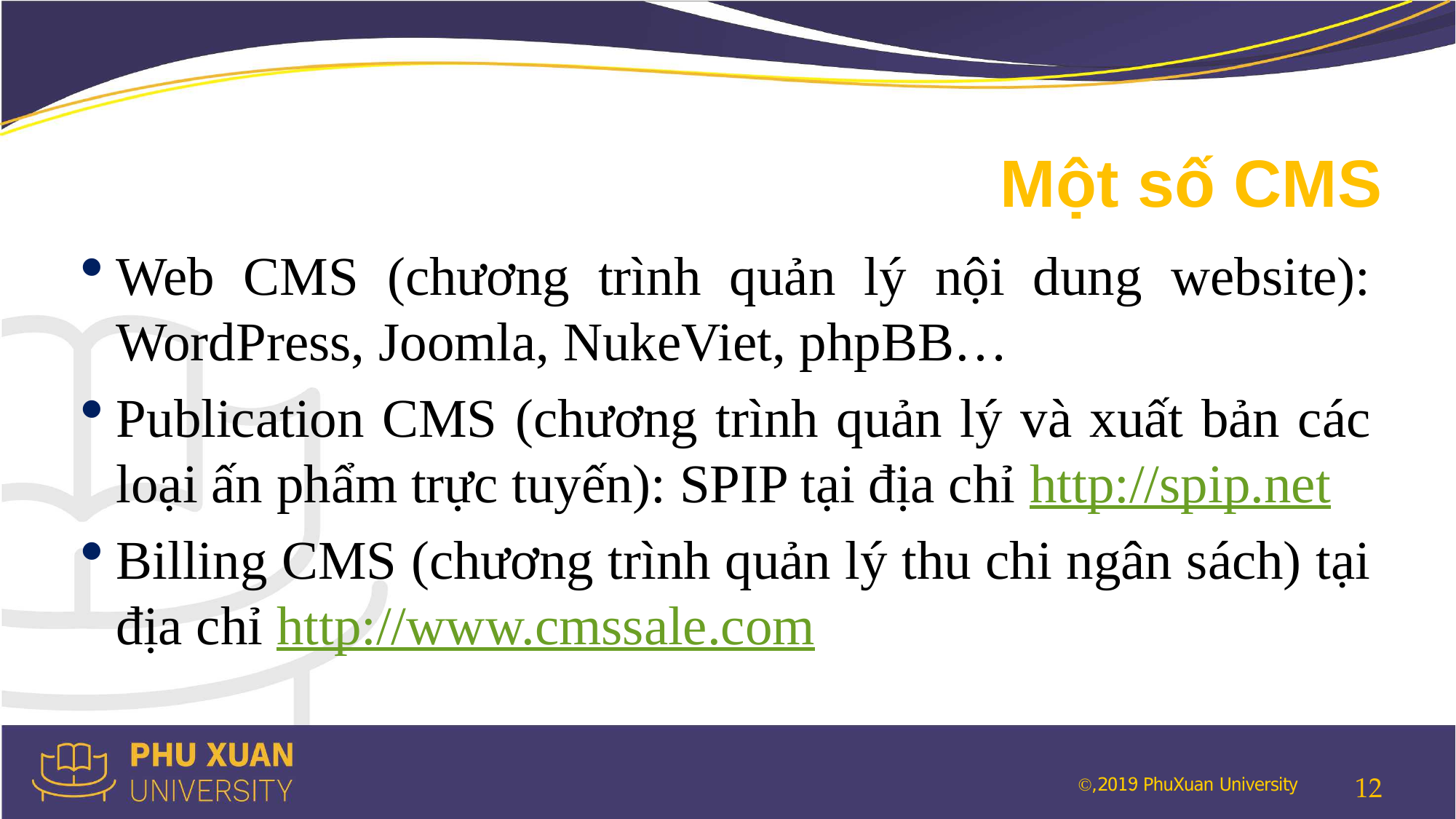

# Một số CMS
Web CMS (chương trình quản lý nội dung website): WordPress, Joomla, NukeViet, phpBB…
Publication CMS (chương trình quản lý và xuất bản các loại ấn phẩm trực tuyến): SPIP tại địa chỉ http://spip.net
Billing CMS (chương trình quản lý thu chi ngân sách) tại địa chỉ http://www.cmssale.com
12